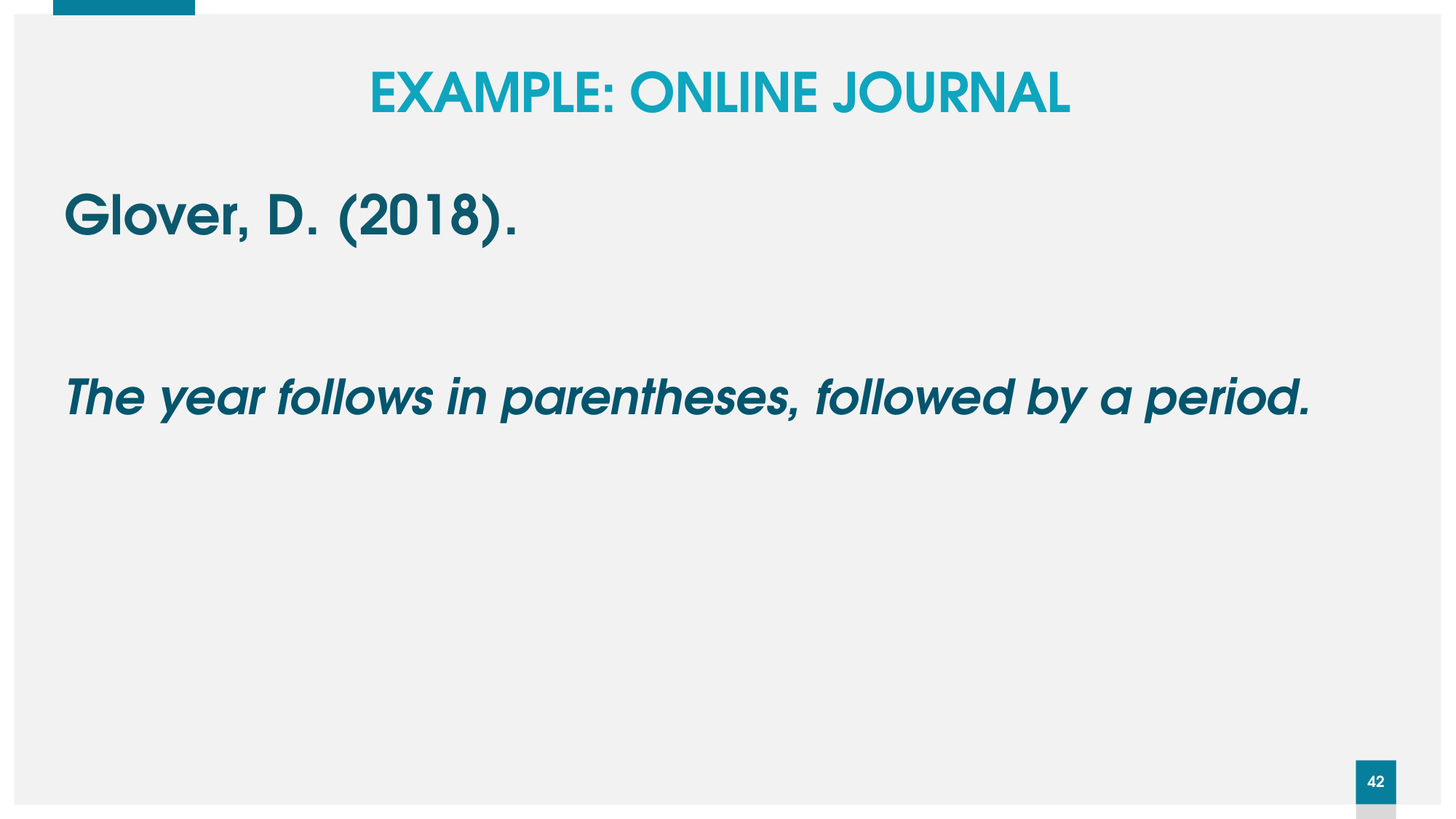

# EXAMPLE: ONLINE JOURNAL
Glover, D. (2018).

The year follows in parentheses, followed by a period.